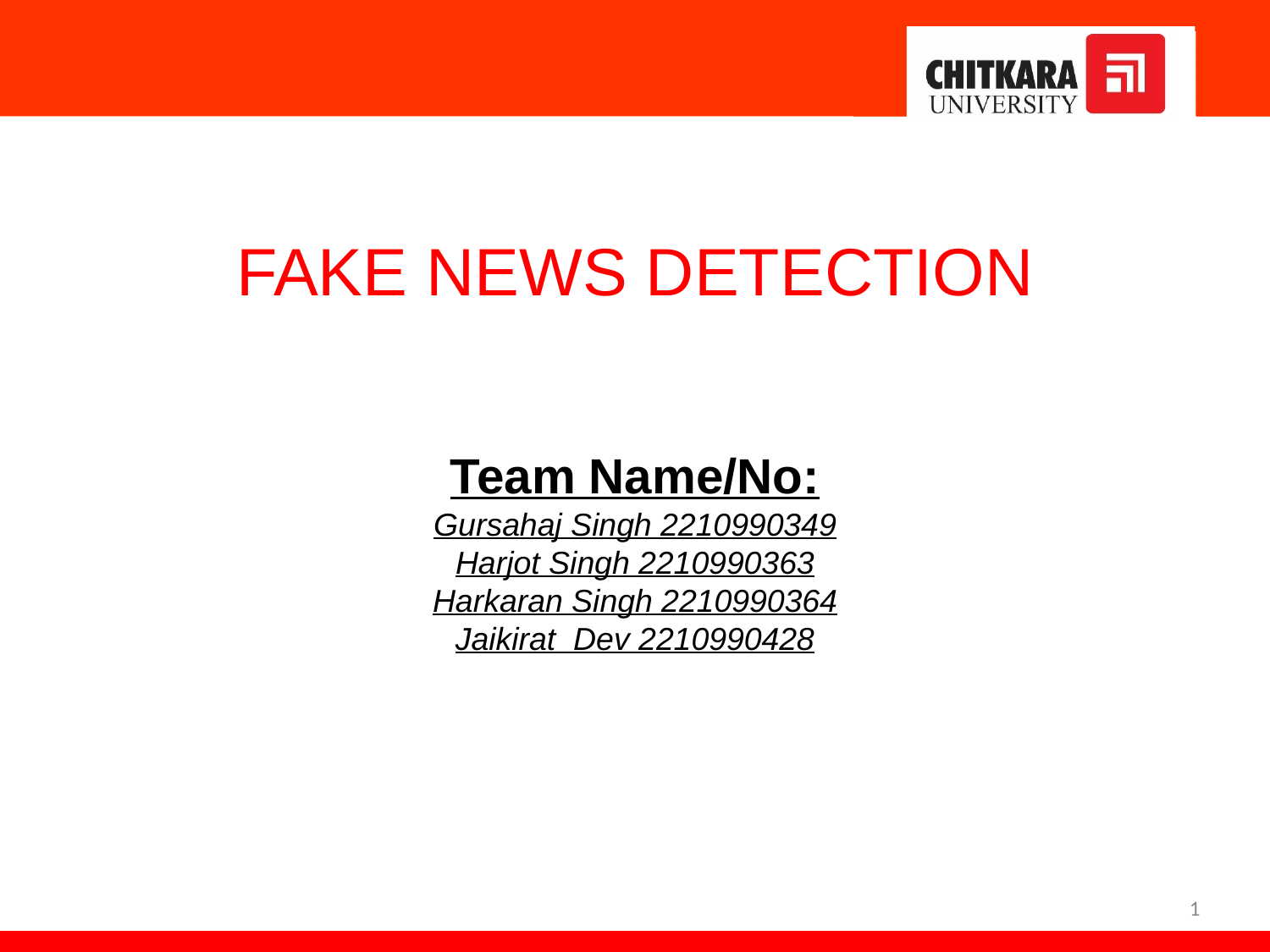

FAKE NEWS DETECTION

Team Name/No:
Gursahaj Singh 2210990349
Harjot Singh 2210990363
Harkaran Singh 2210990364
Jaikirat  Dev 2210990428

1